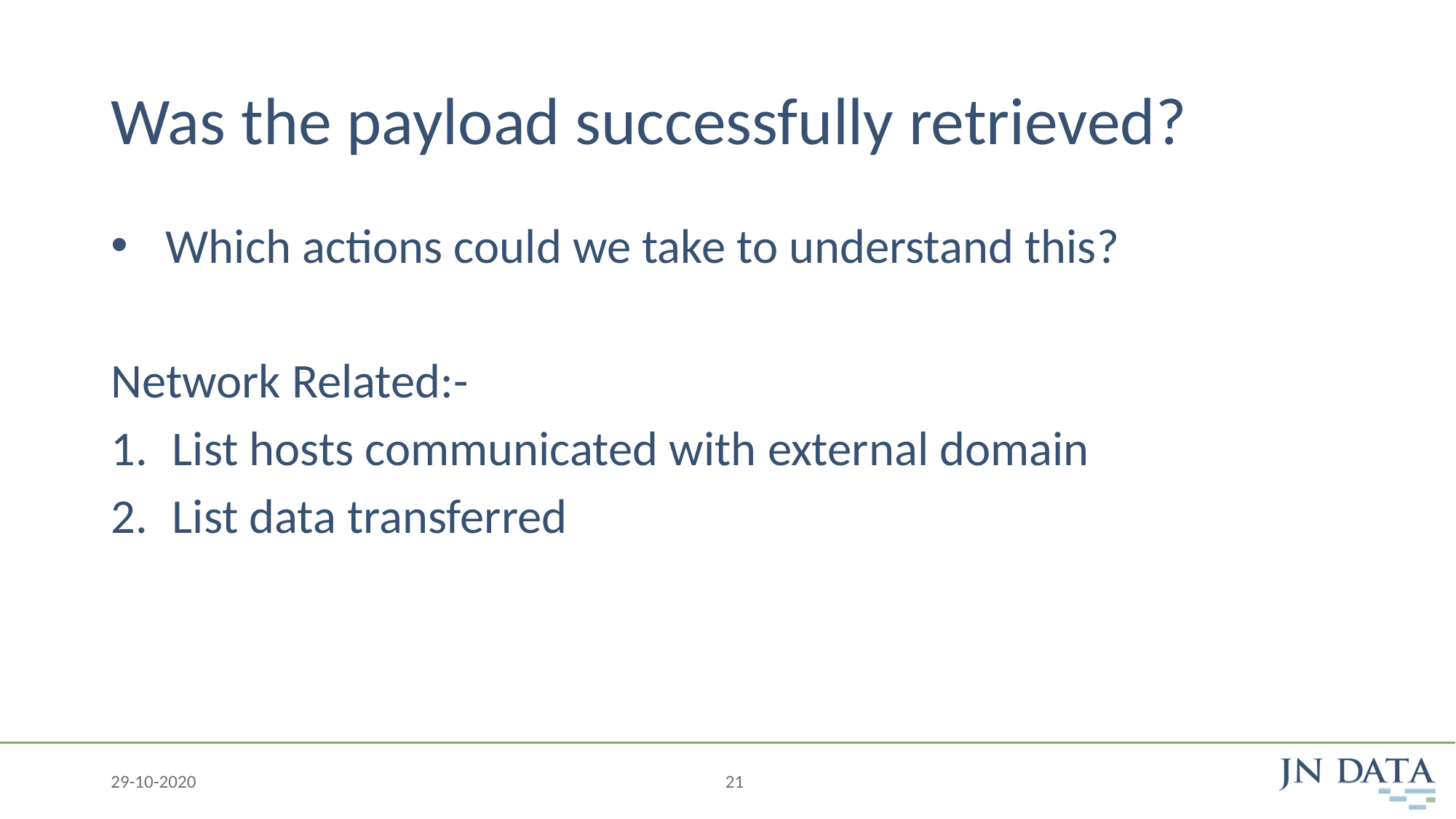

# Was the payload successfully retrieved?
Which actions could we take to understand this?

Network Related:-
List hosts communicated with external domain
List data transferred

29-10-2020
21